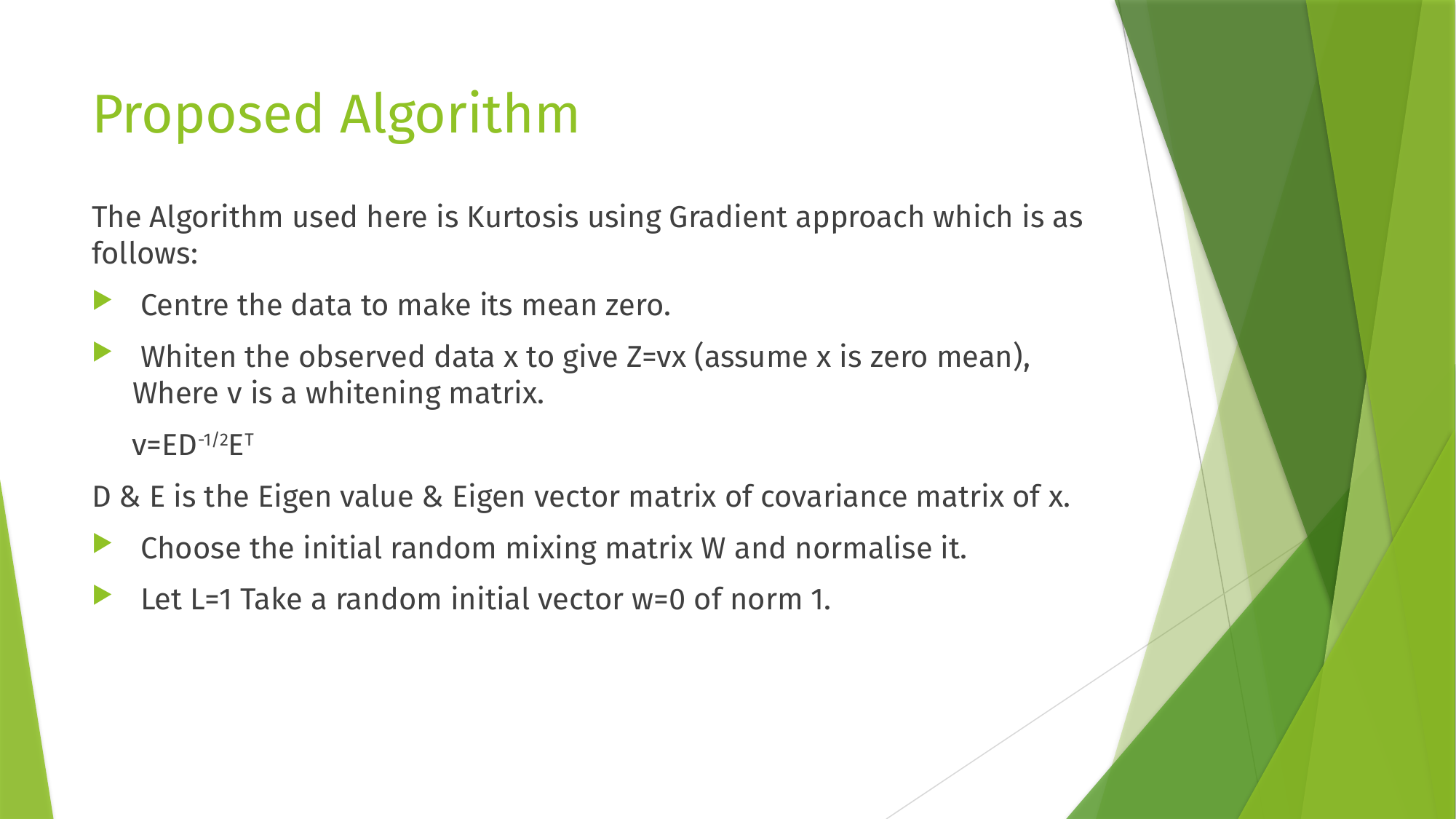

# Proposed Algorithm
The Algorithm used here is Kurtosis using Gradient approach which is as follows:
 Centre the data to make its mean zero.
 Whiten the observed data x to give Z=vx (assume x is zero mean), Where v is a whitening matrix.
     v=ED-1/2ET
D & E is the Eigen value & Eigen vector matrix of covariance matrix of x.
 Choose the initial random mixing matrix W and normalise it.
 Let L=1 Take a random initial vector w=0 of norm 1.